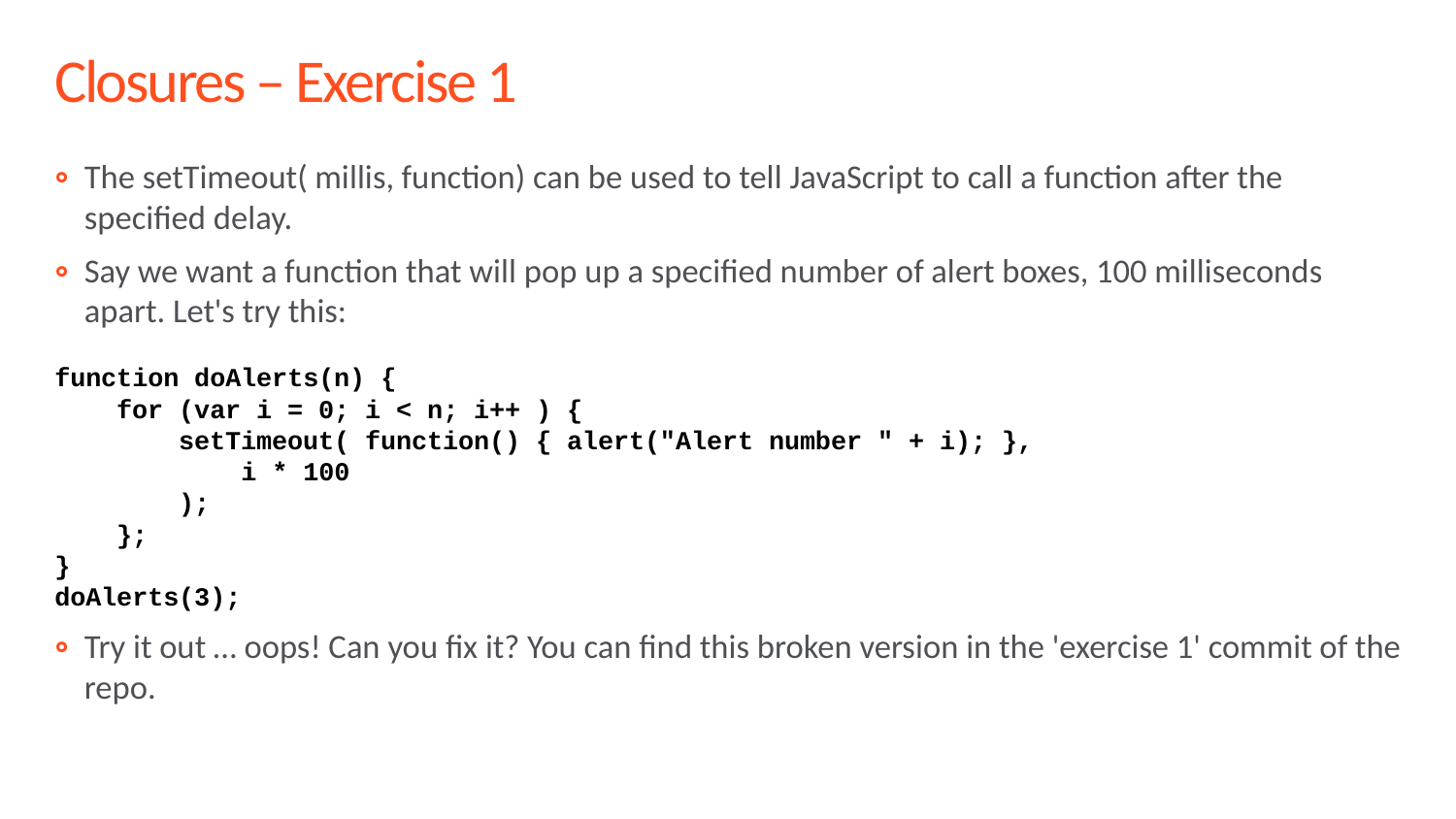

# Closures – Exercise 1
The setTimeout( millis, function) can be used to tell JavaScript to call a function after the specified delay.
Say we want a function that will pop up a specified number of alert boxes, 100 milliseconds apart. Let's try this:

function doAlerts(n) {
    for (var i = 0; i < n; i++ ) {
        setTimeout( function() { alert("Alert number " + i); },
            i * 100
        );
    };
}
doAlerts(3);
Try it out … oops! Can you fix it? You can find this broken version in the 'exercise 1' commit of the repo.